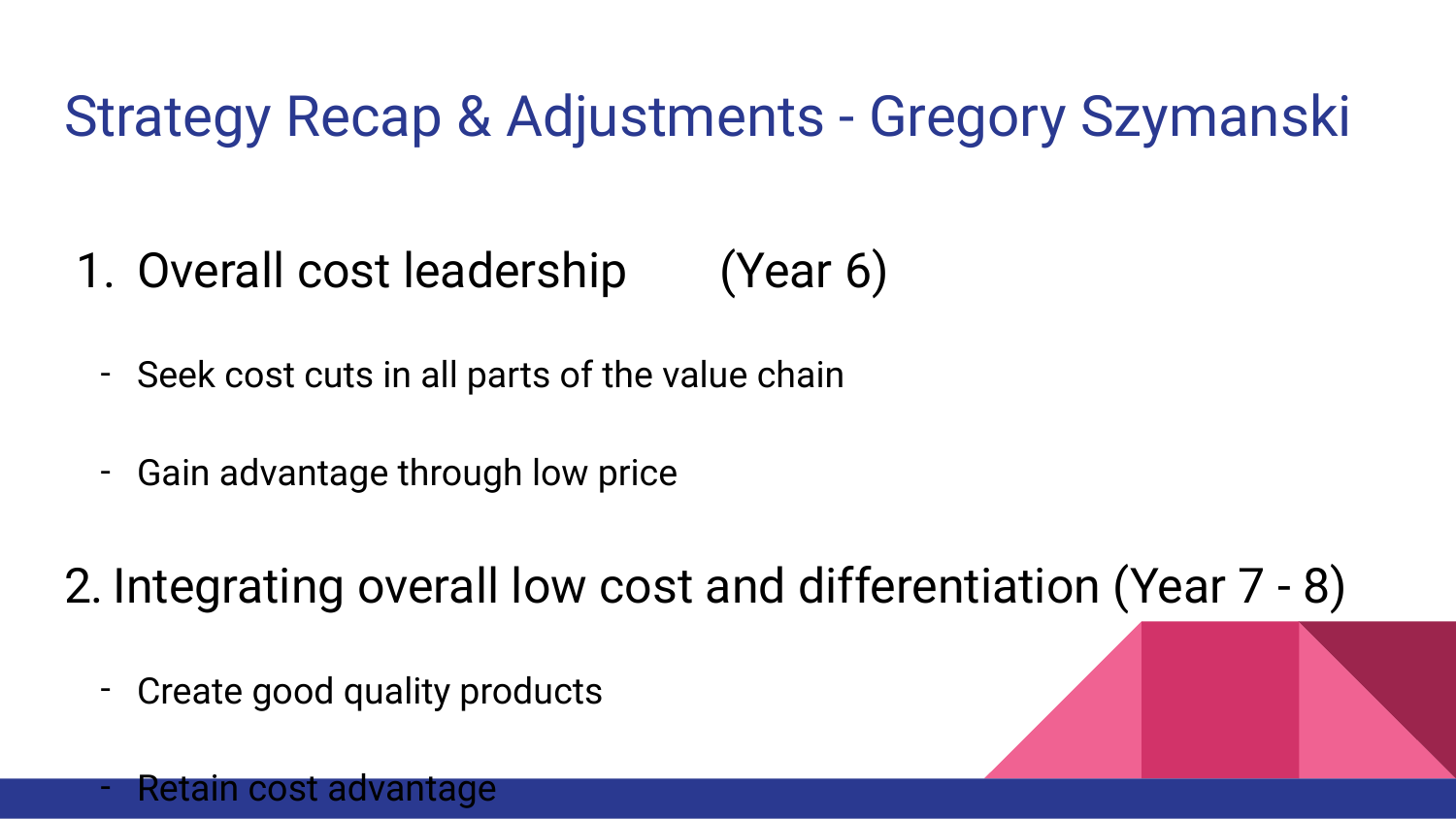

# Strategy Recap & Adjustments - Gregory Szymanski
Overall cost leadership	(Year 6)
Seek cost cuts in all parts of the value chain
Gain advantage through low price
2. Integrating overall low cost and differentiation (Year 7 - 8)
Create good quality products
Retain cost advantage